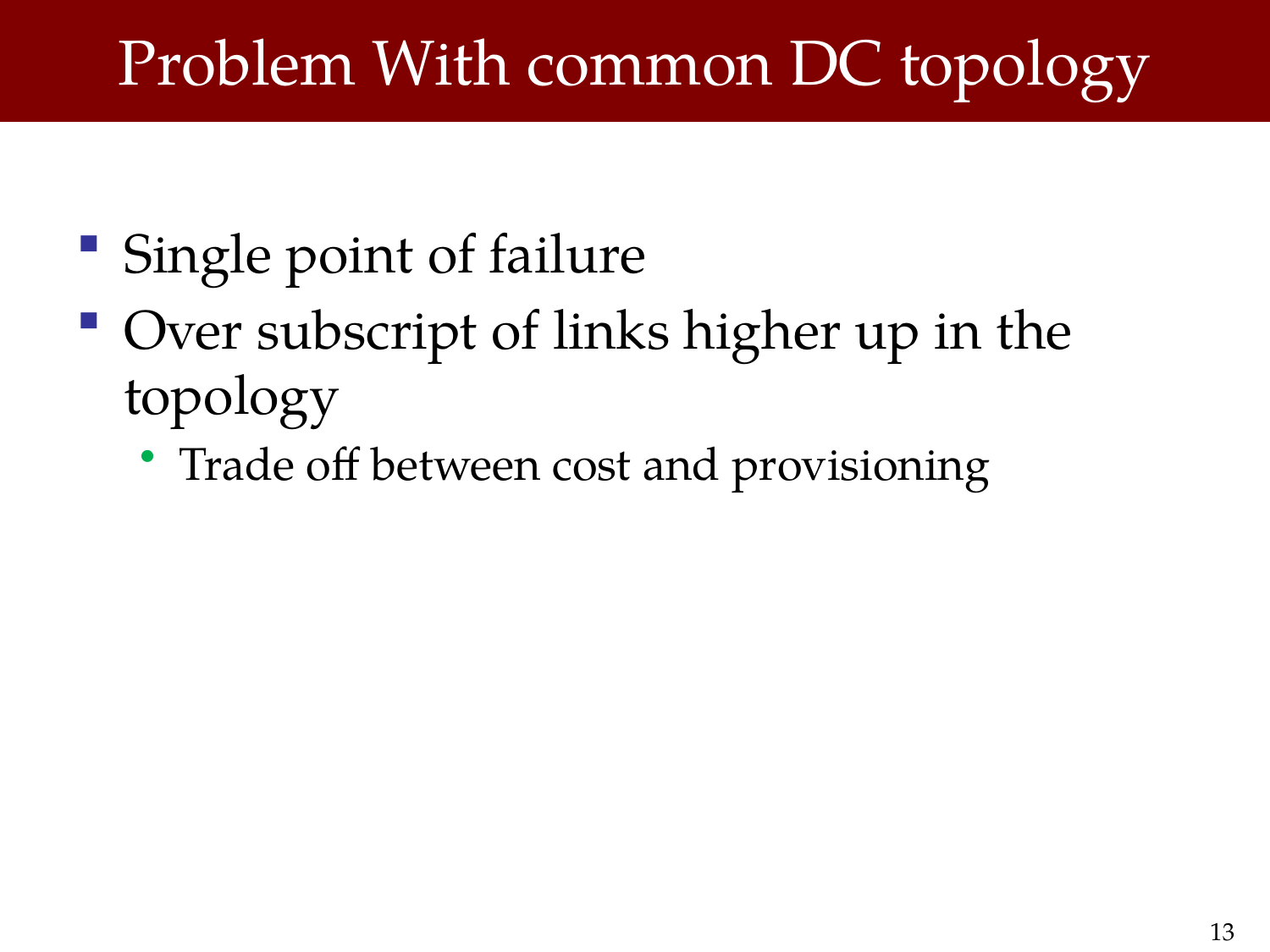

# Problem With common DC topology
Single point of failure
Over subscript of links higher up in the topology
Trade off between cost and provisioning
13